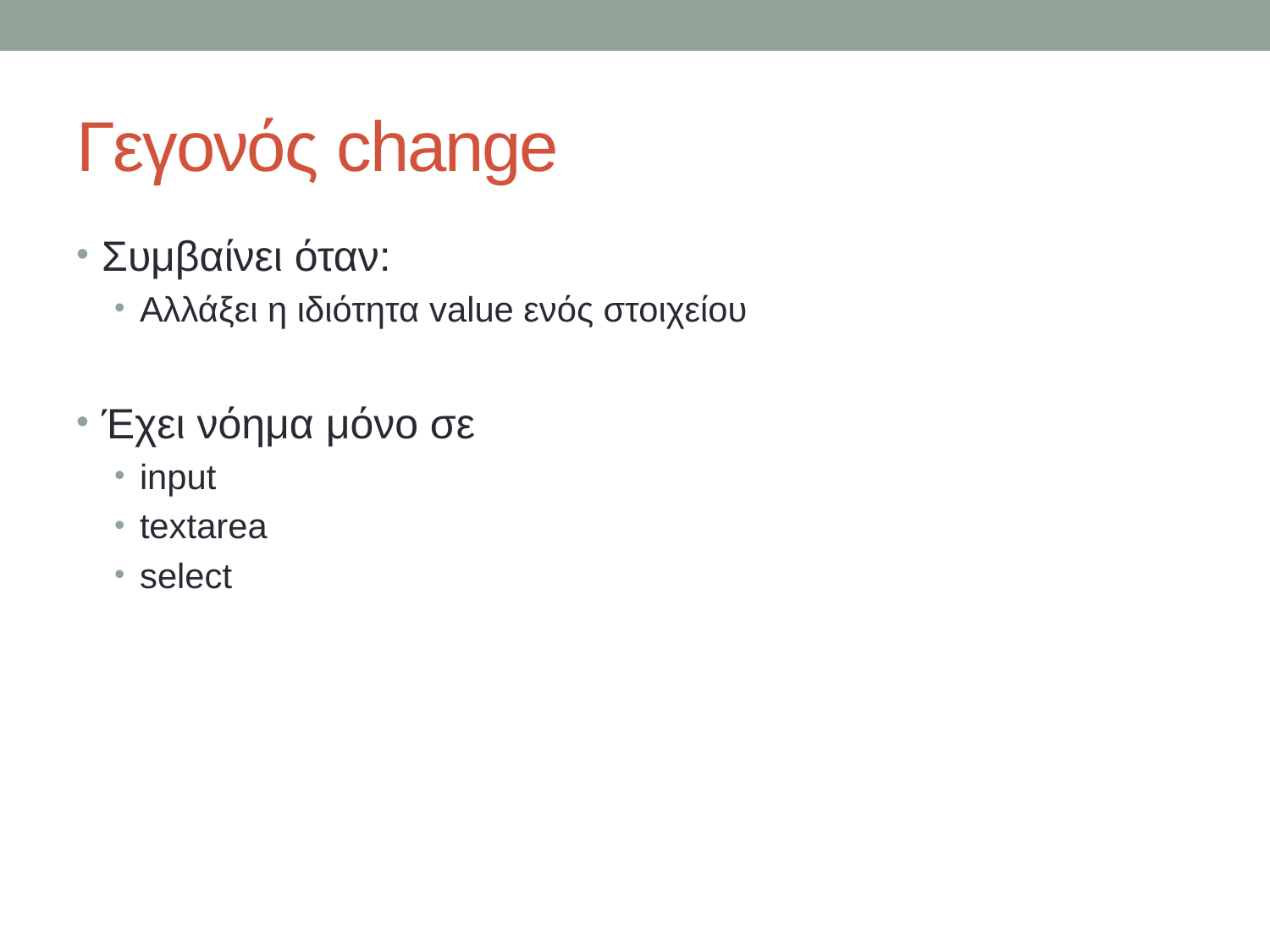

# Γεγονός change
Συμβαίνει όταν:
Αλλάξει η ιδιότητα value ενός στοιχείου

Έχει νόημα μόνο σε
input
textarea
select